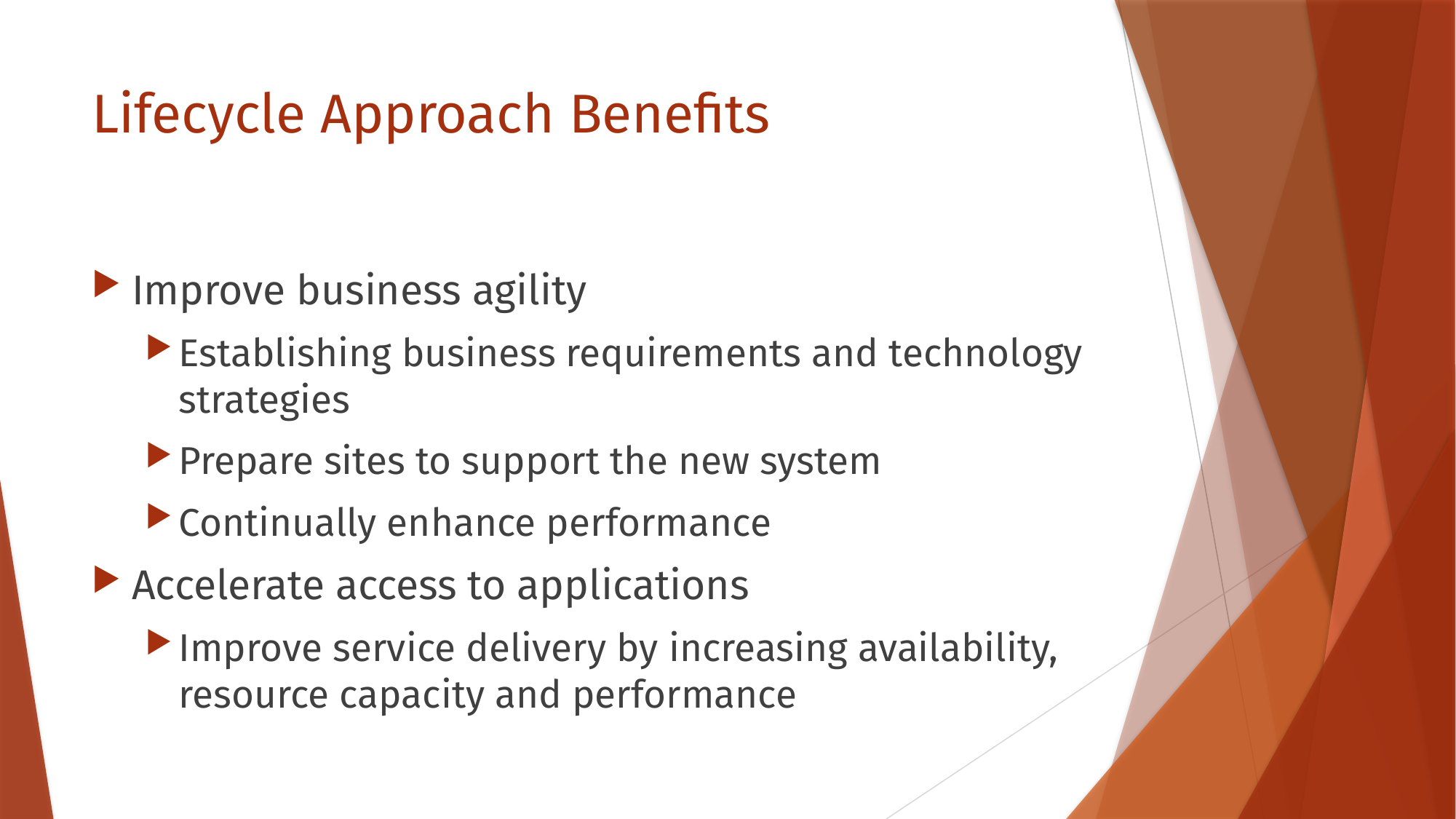

# Lifecycle Approach Benefits
Improve business agility
Establishing business requirements and technology strategies
Prepare sites to support the new system
Continually enhance performance
Accelerate access to applications
Improve service delivery by increasing availability, resource capacity and performance